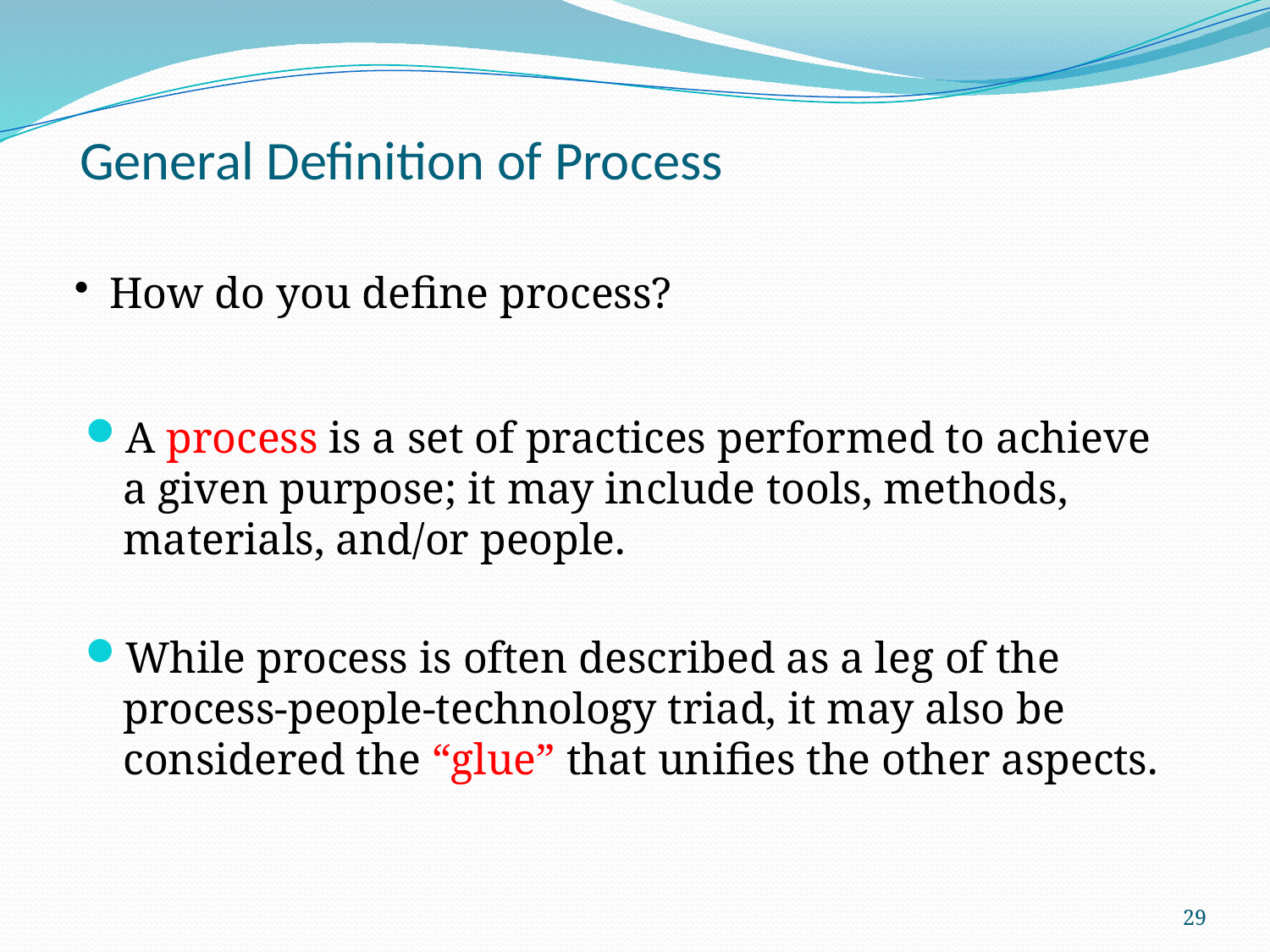

# General Definition of Process
 How do you define process?
A process is a set of practices performed to achieve
a given purpose; it may include tools, methods, materials, and/or people.

While process is often described as a leg of the        process-people-technology triad, it may also be considered the “glue” that unifies the other aspects.
29